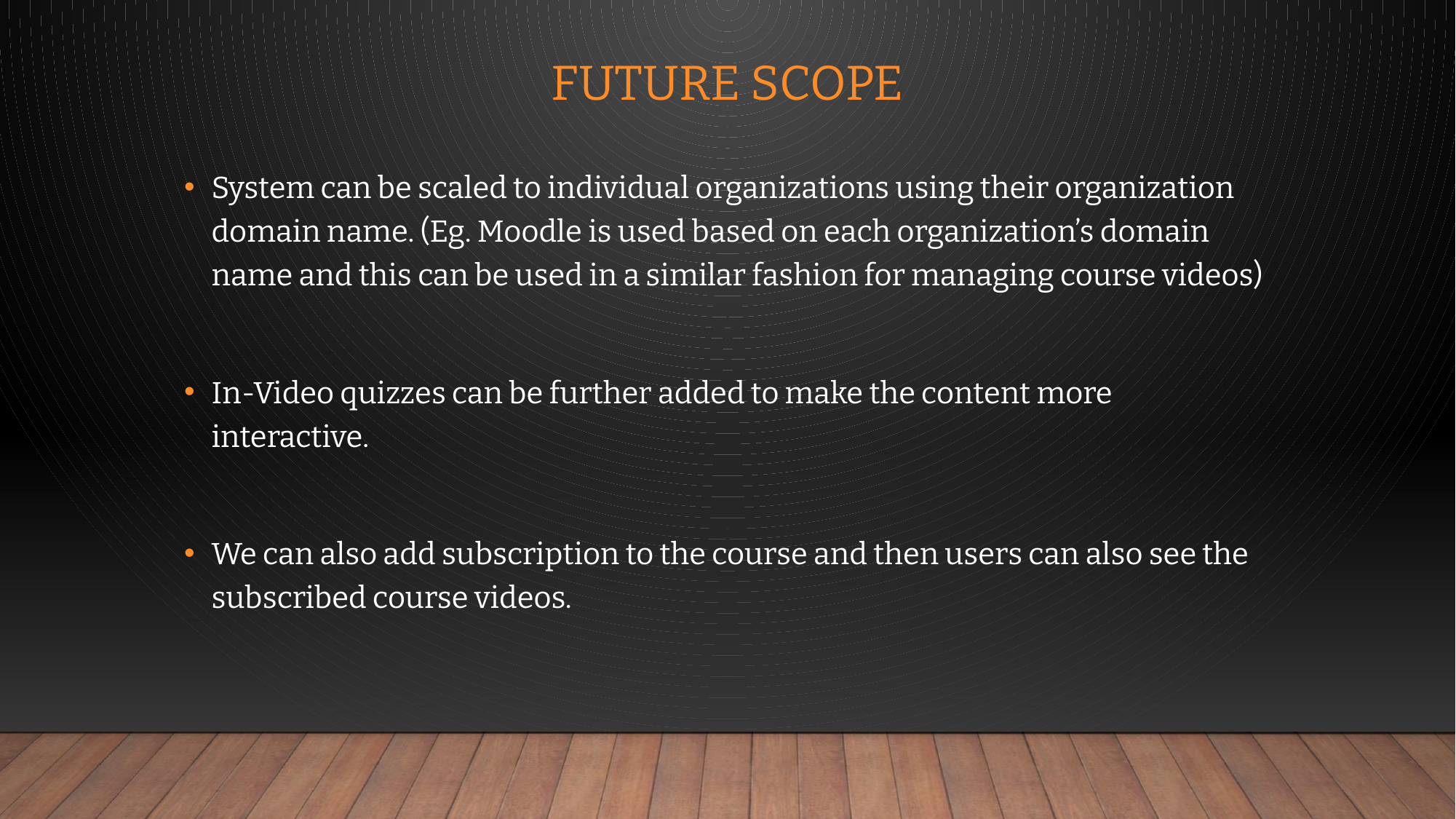

# Future scope
System can be scaled to individual organizations using their organization domain name. (Eg. Moodle is used based on each organization’s domain name and this can be used in a similar fashion for managing course videos)

In-Video quizzes can be further added to make the content more interactive.

We can also add subscription to the course and then users can also see the subscribed course videos.